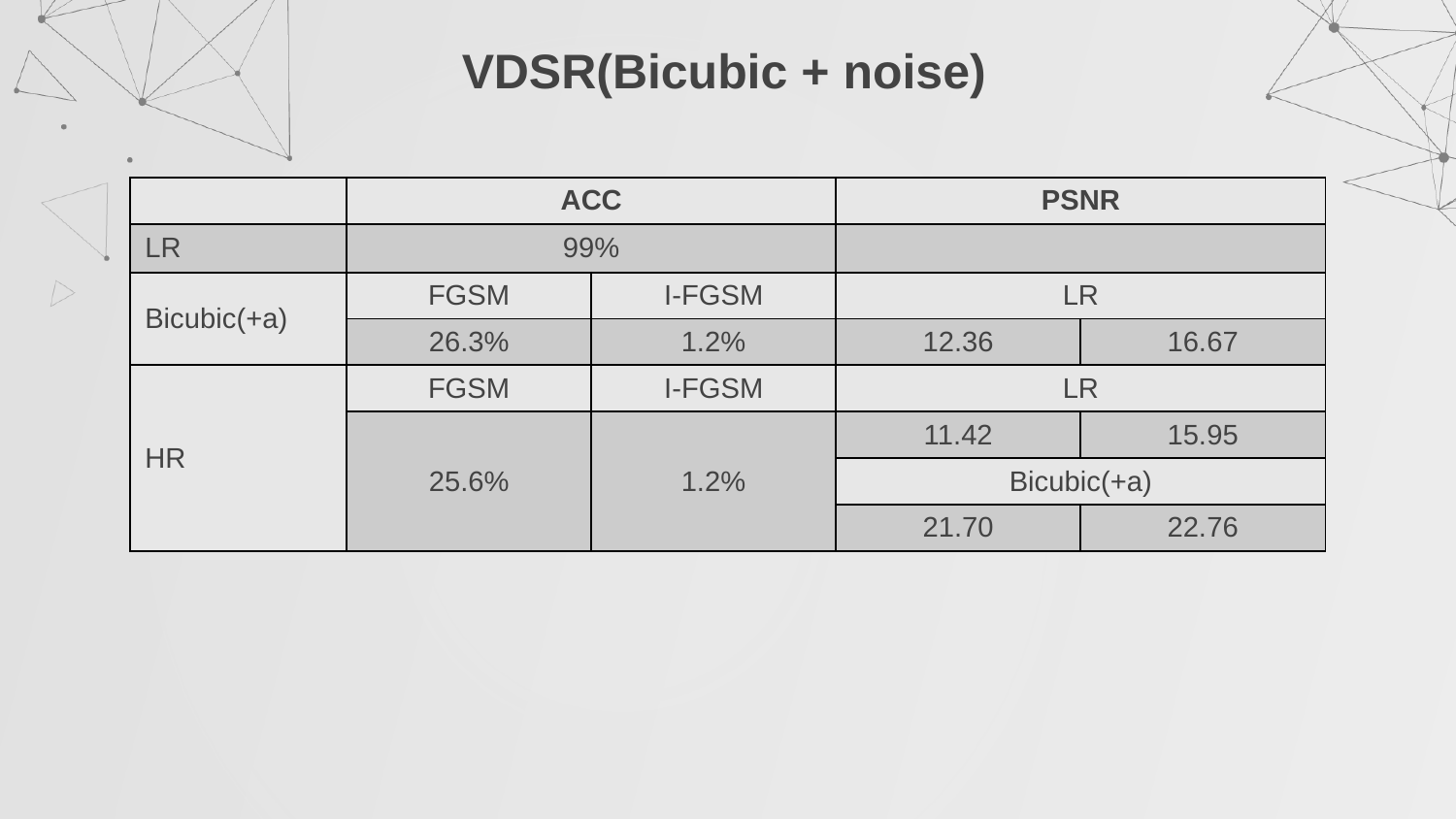

# VDSR(Bicubic + noise)
|  | ACC |  | PSNR |  |
| --- | --- | --- | --- | --- |
| LR | 99% | I-FGSM |  |  |
| Bicubic(+a) | FGSM | I-FGSM | LR | LR |
|  | 26.3% | 1.2% | 12.36 | 16.67 |
| HR | FGSM | I-FGSM | LR |  |
|  | 25.6% | 1.2% | 11.42 | 15.95 |
|  |  |  | Bicubic(+a) |  |
|  |  |  | 21.70 | 22.76 |